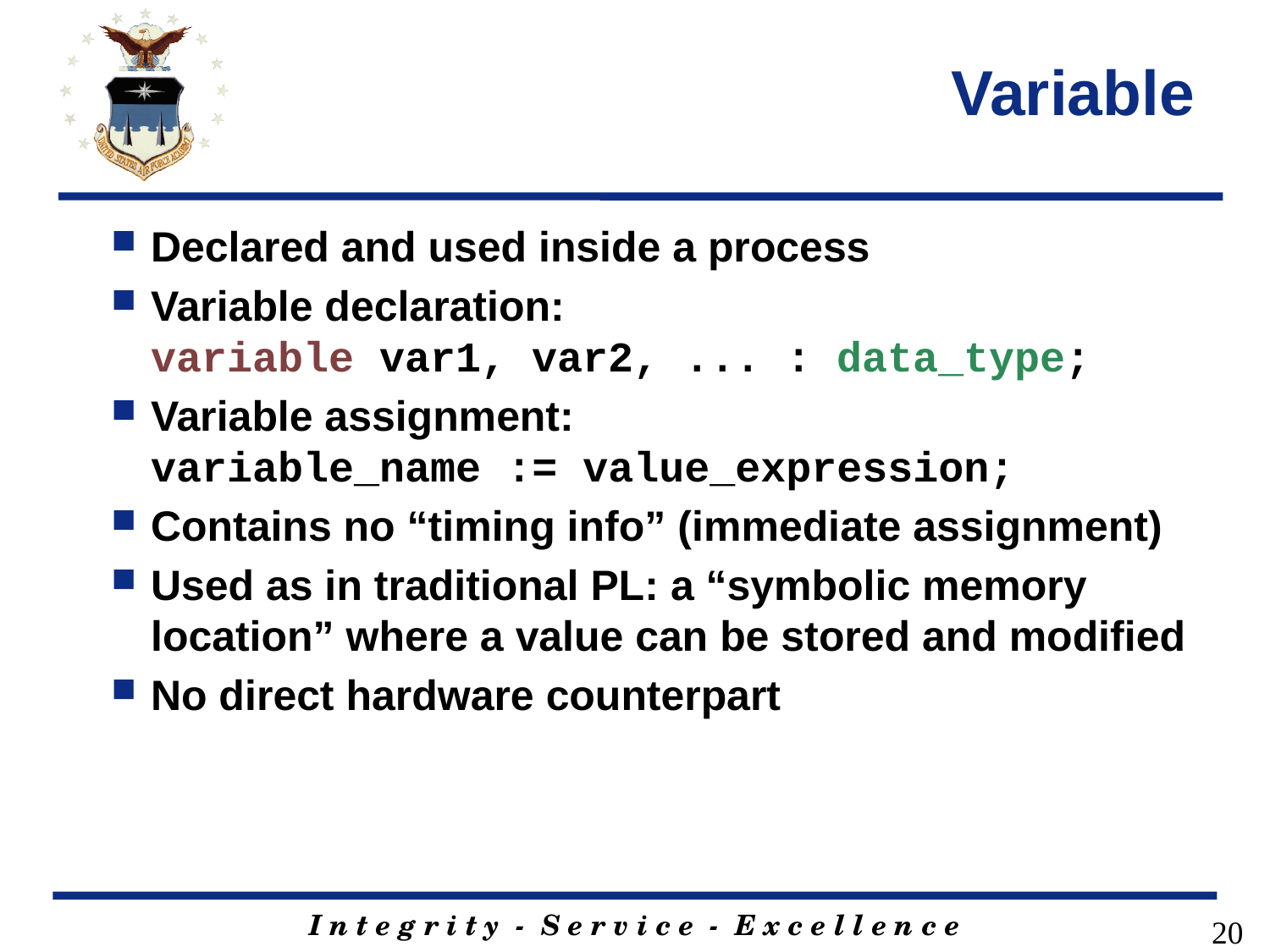

# Variable
Declared and used inside a process
Variable declaration:
variable var1, var2, ... : data_type;
Variable assignment:
variable_name := value_expression;
Contains no “timing info” (immediate assignment)
Used as in traditional PL: a “symbolic memory location” where a value can be stored and modified
No direct hardware counterpart

20